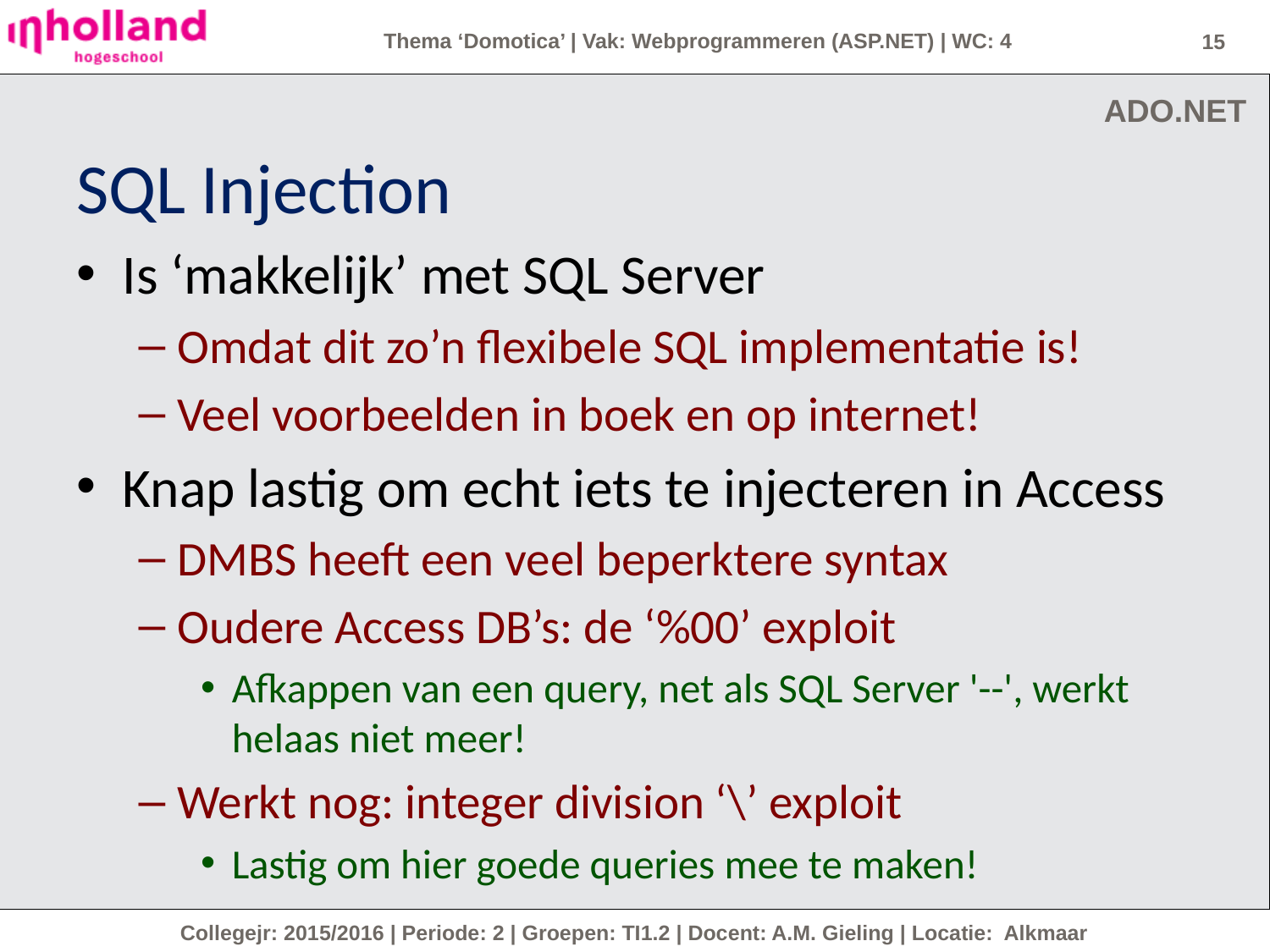

15
ADO.NET
# SQL Injection
Is ‘makkelijk’ met SQL Server
Omdat dit zo’n flexibele SQL implementatie is!
Veel voorbeelden in boek en op internet!
Knap lastig om echt iets te injecteren in Access
DMBS heeft een veel beperktere syntax
Oudere Access DB’s: de ‘%00’ exploit
Afkappen van een query, net als SQL Server '--', werkt helaas niet meer!
Werkt nog: integer division ‘\’ exploit
Lastig om hier goede queries mee te maken!